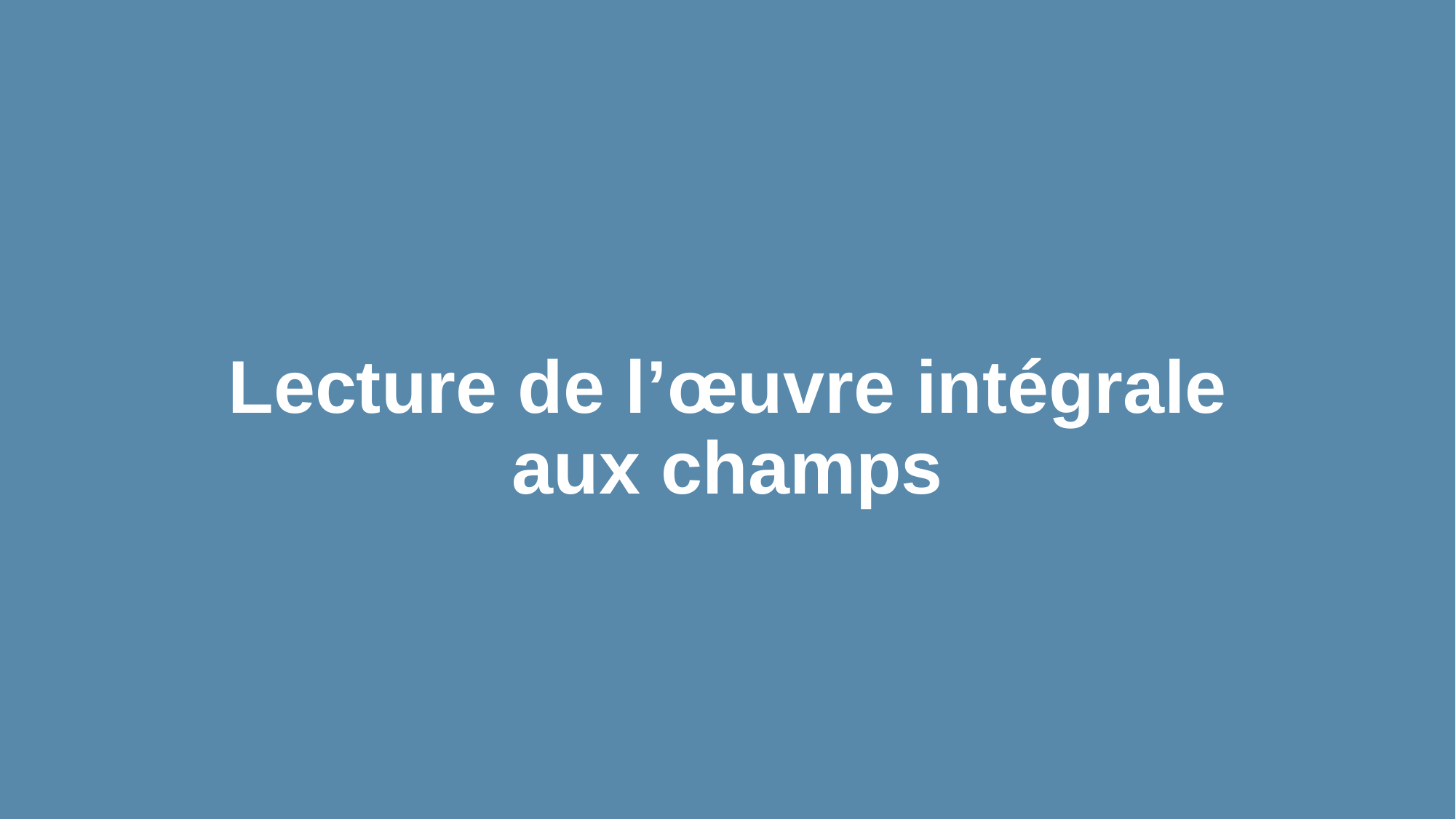

# Lecture de l’œuvre intégrale aux champs